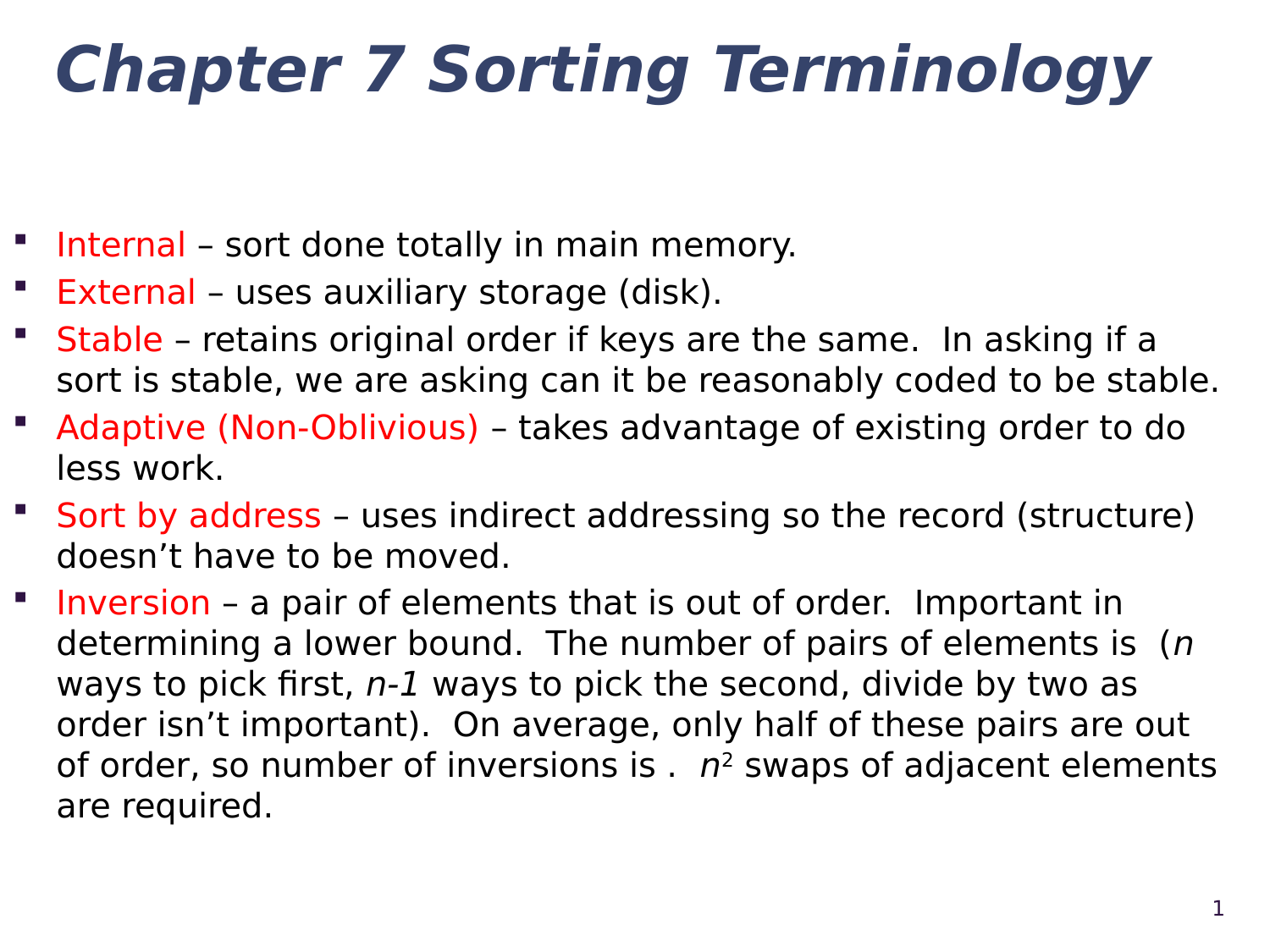

# Chapter 7 Sorting Terminology

Internal – sort done totally in main memory.
External – uses auxiliary storage (disk).
Stable – retains original order if keys are the same.  In asking if a sort is stable, we are asking can it be reasonably coded to be stable.
Adaptive (Non-Oblivious) – takes advantage of existing order to do less work.
Sort by address – uses indirect addressing so the record (structure) doesn’t have to be moved.
Inversion – a pair of elements that is out of order.  Important in determining a lower bound.  The number of pairs of elements is  (n ways to pick first, n-1 ways to pick the second, divide by two as order isn’t important).  On average, only half of these pairs are out of order, so number of inversions is .  n2 swaps of adjacent elements are required.

1